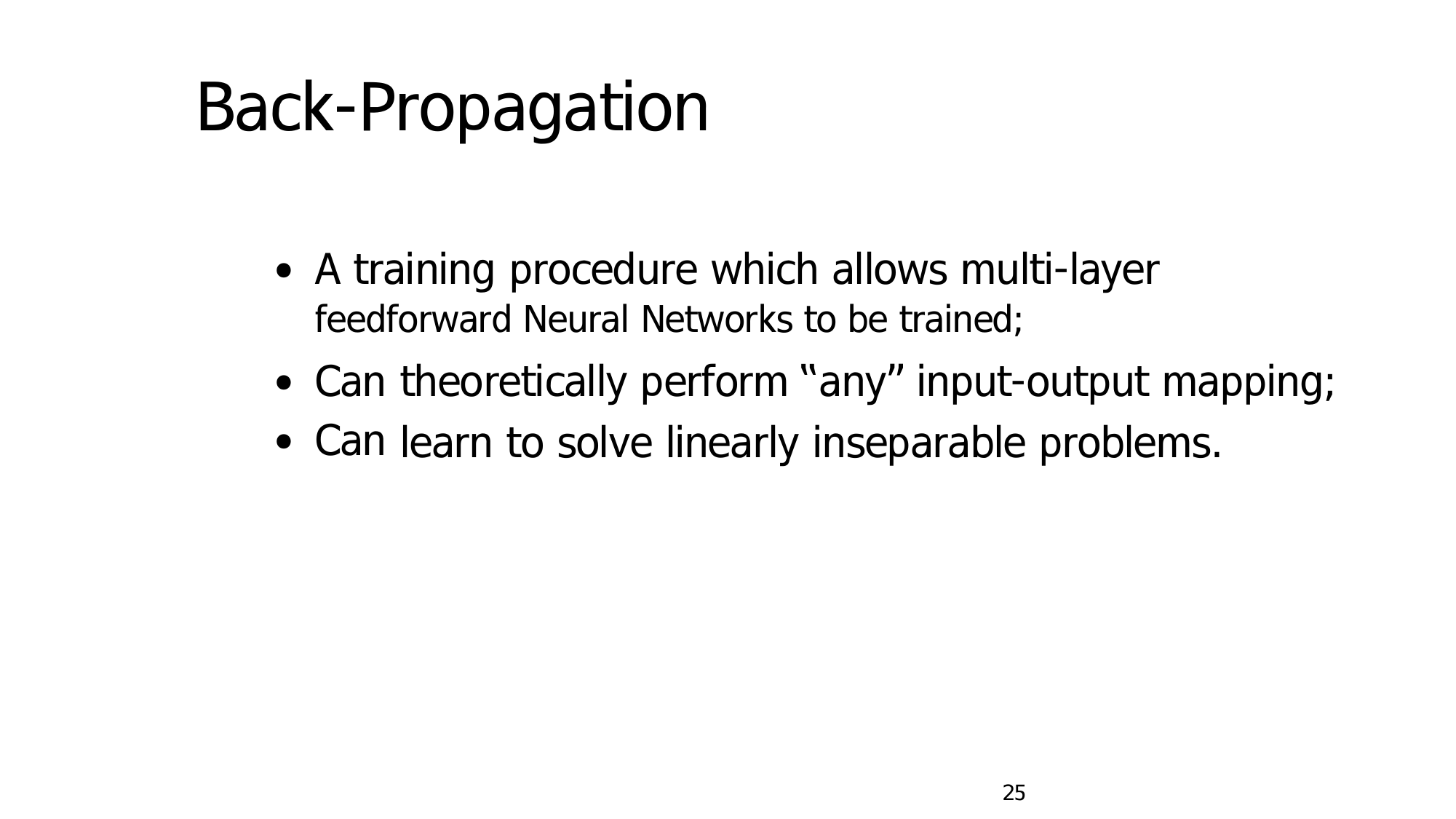

Back-Propagation
•
A training procedure which allows multi-layer
feedforward Neural Networks to be trained;
•
•
Can
Can
theoretically perform “any” input-output mapping;
learn
to
solve
linearly
inseparable
problems.
25